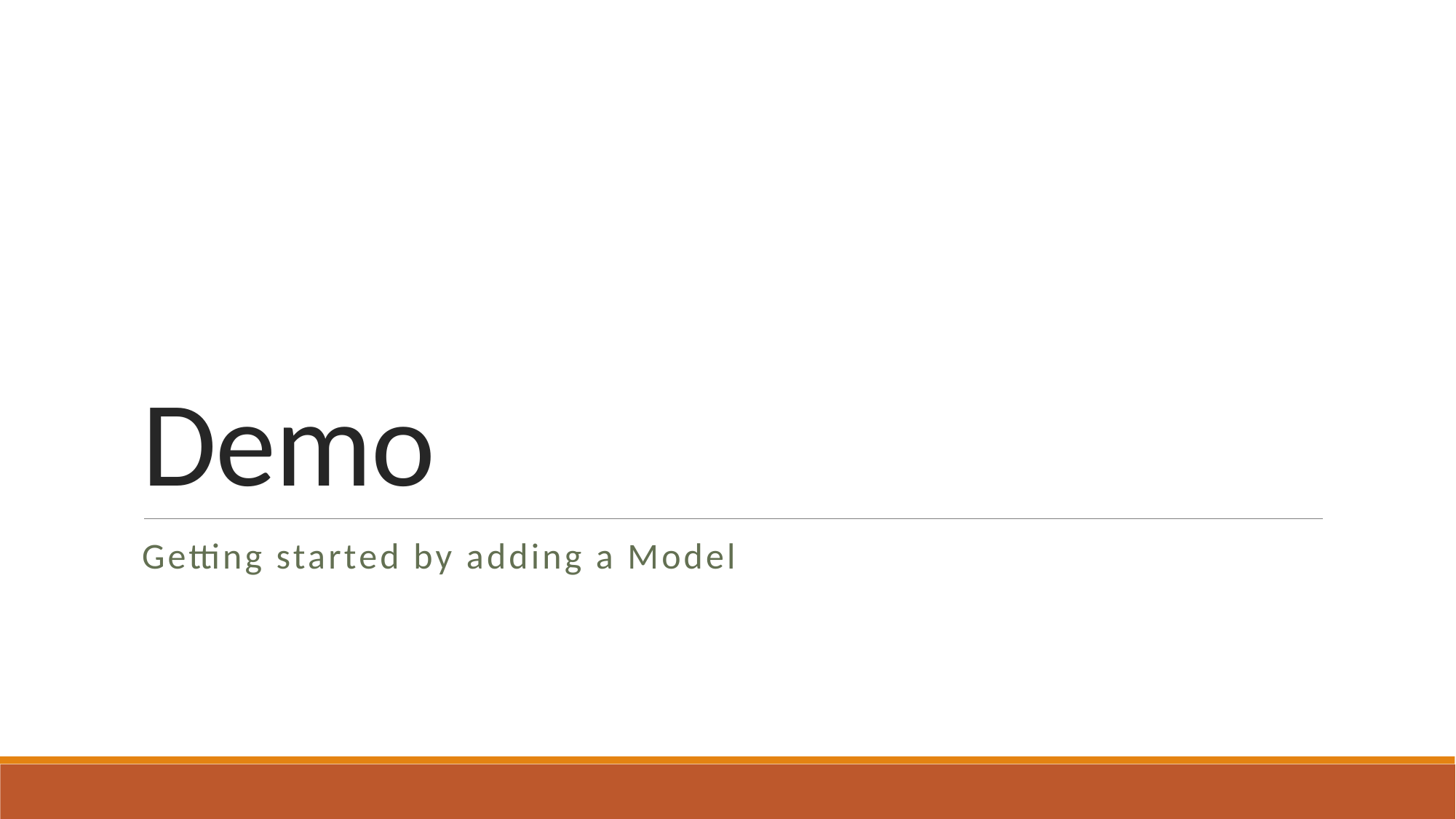

# Demo
Getting started by adding a Model